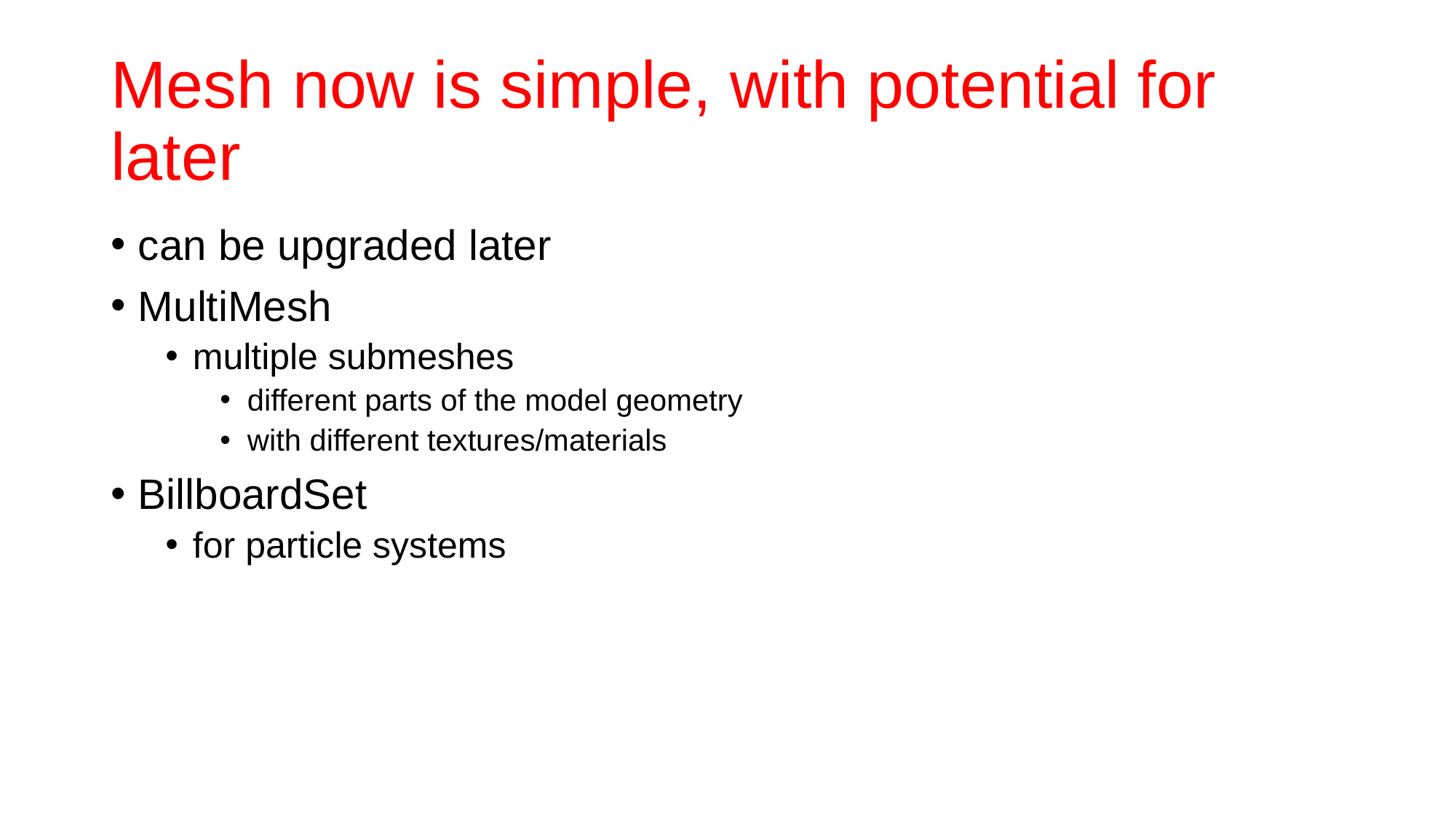

# Mesh now is simple, with potential for later
can be upgraded later
MultiMesh
multiple submeshes
different parts of the model geometry
with different textures/materials
BillboardSet
for particle systems